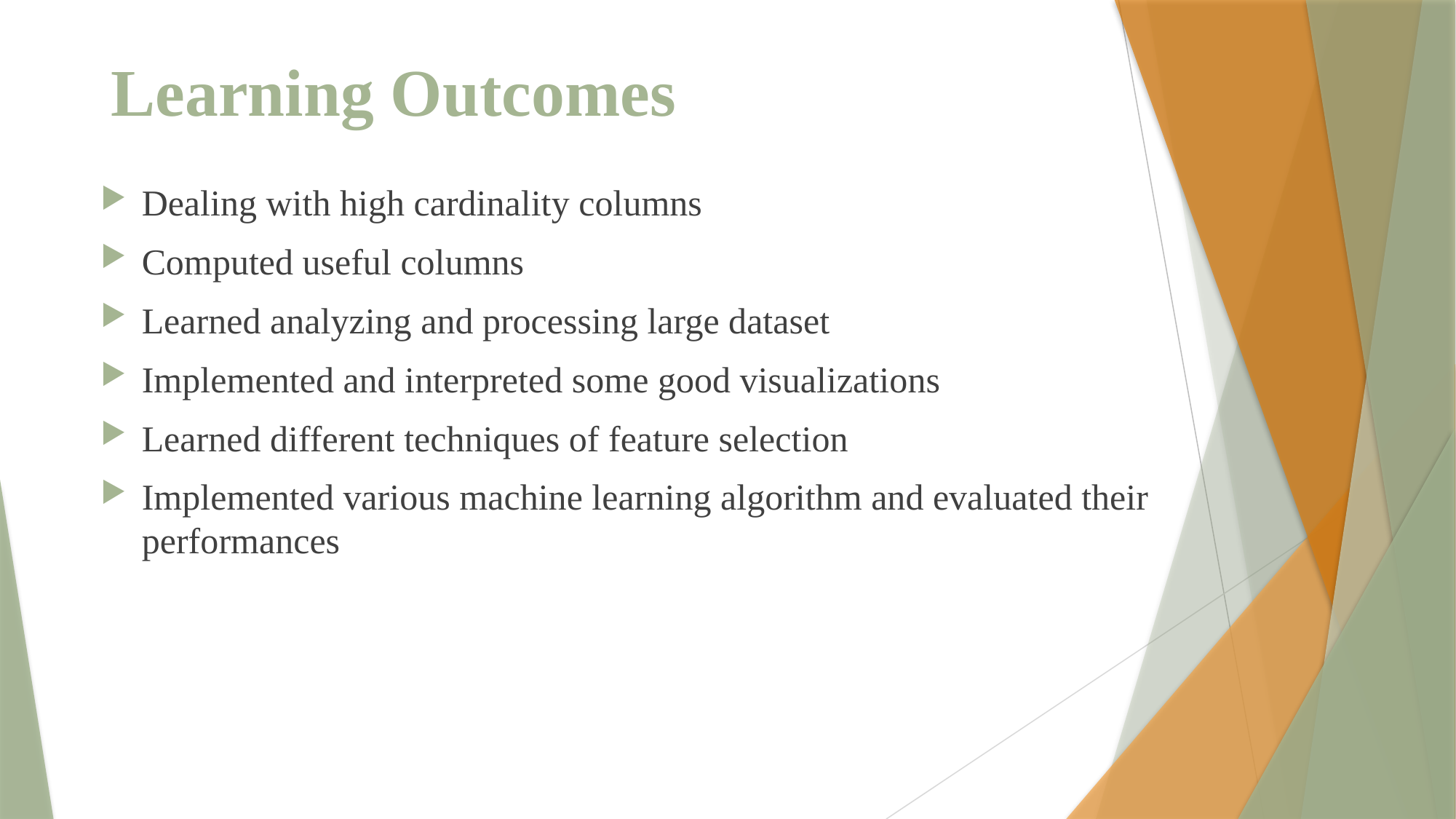

# Learning Outcomes
Dealing with high cardinality columns
Computed useful columns
Learned analyzing and processing large dataset
Implemented and interpreted some good visualizations
Learned different techniques of feature selection
Implemented various machine learning algorithm and evaluated their performances